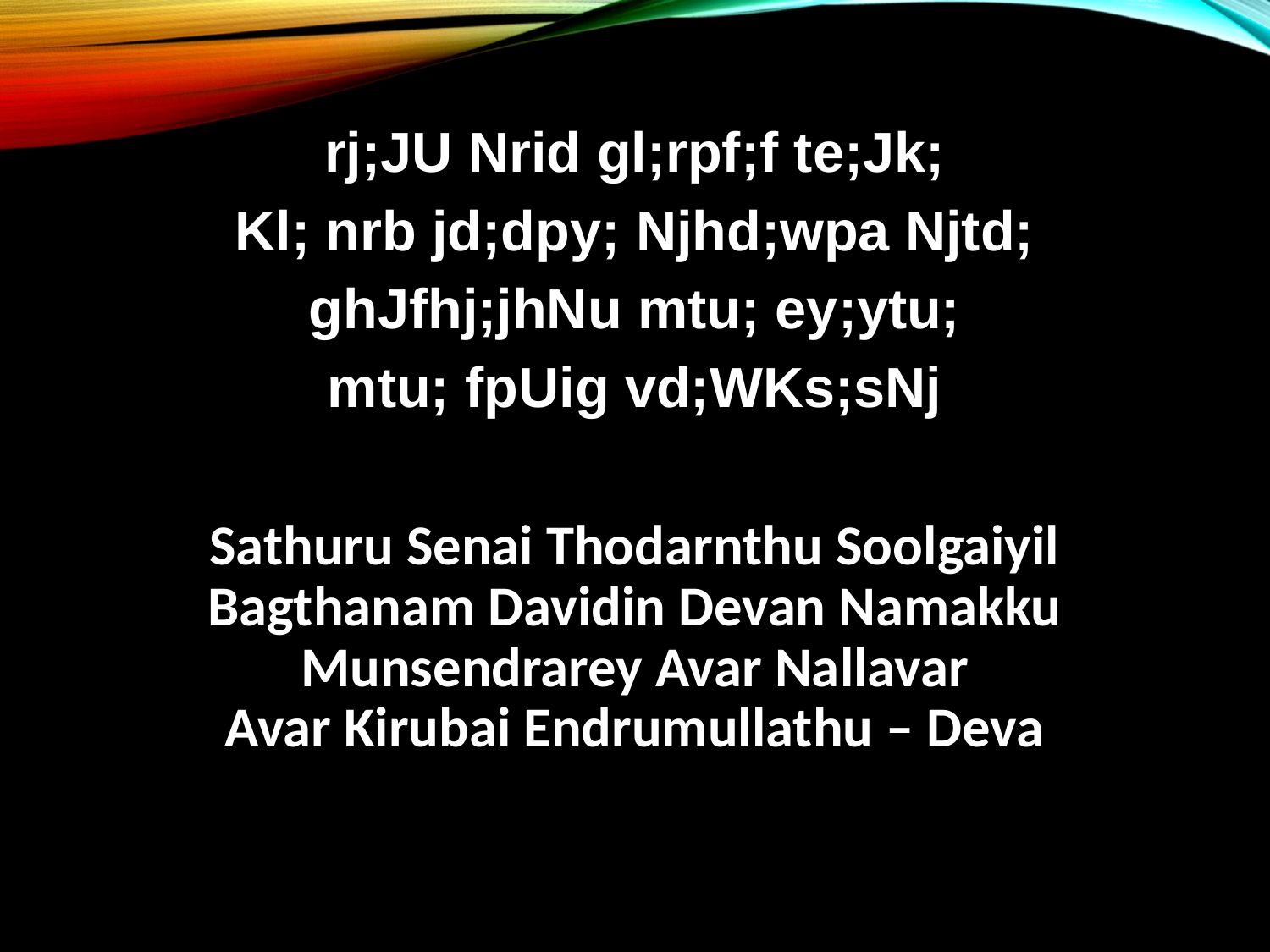

rj;JU Nrid gl;rpf;f te;Jk;
Kl; nrb jd;dpy; Njhd;wpa Njtd;
ghJfhj;jhNu mtu; ey;ytu;
mtu; fpUig vd;WKs;sNj

Sathuru Senai Thodarnthu Soolgaiyil
Bagthanam Davidin Devan Namakku
Munsendrarey Avar Nallavar
Avar Kirubai Endrumullathu – Deva